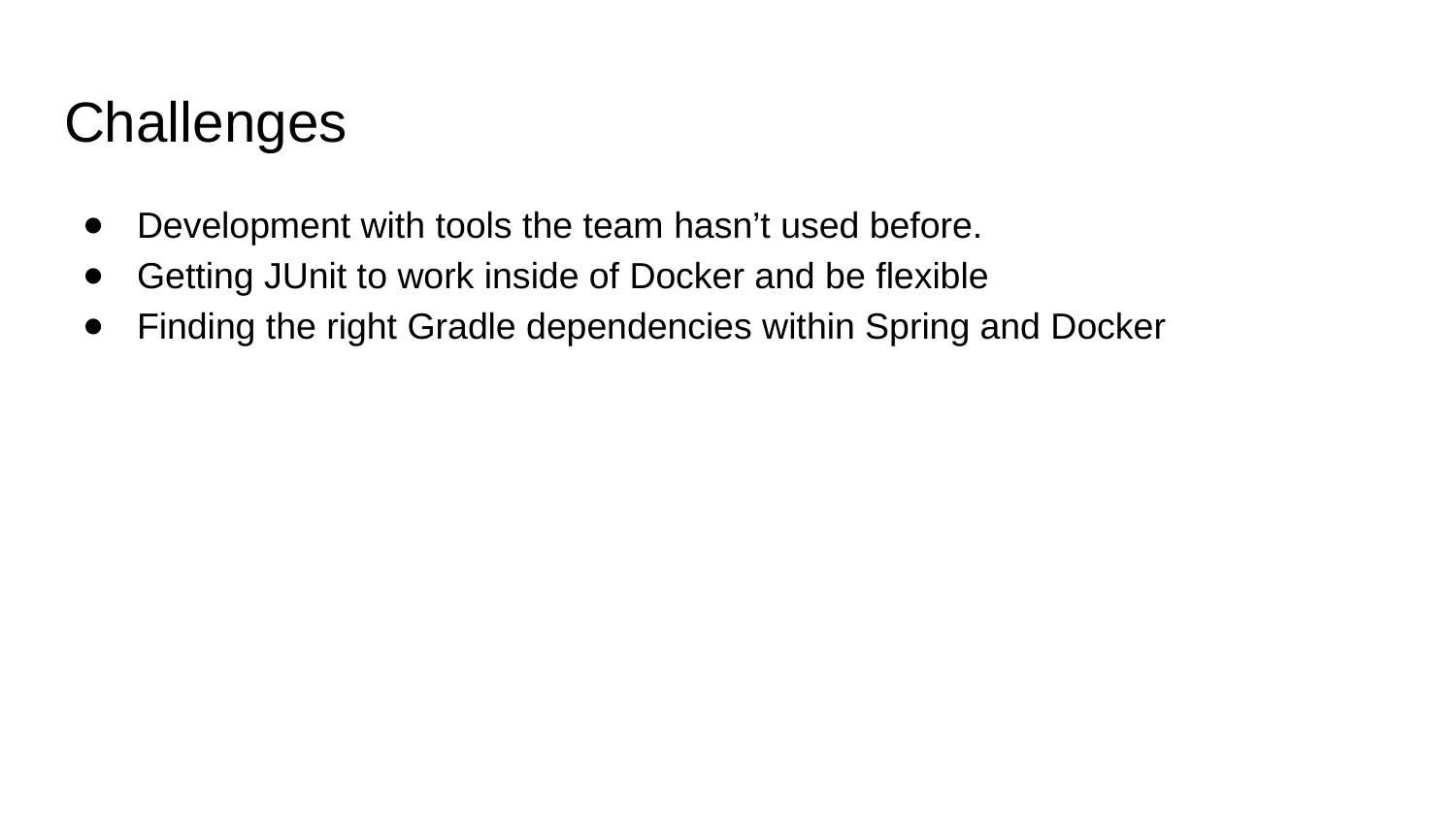

# Challenges
Development with tools the team hasn’t used before.
Getting JUnit to work inside of Docker and be flexible
Finding the right Gradle dependencies within Spring and Docker